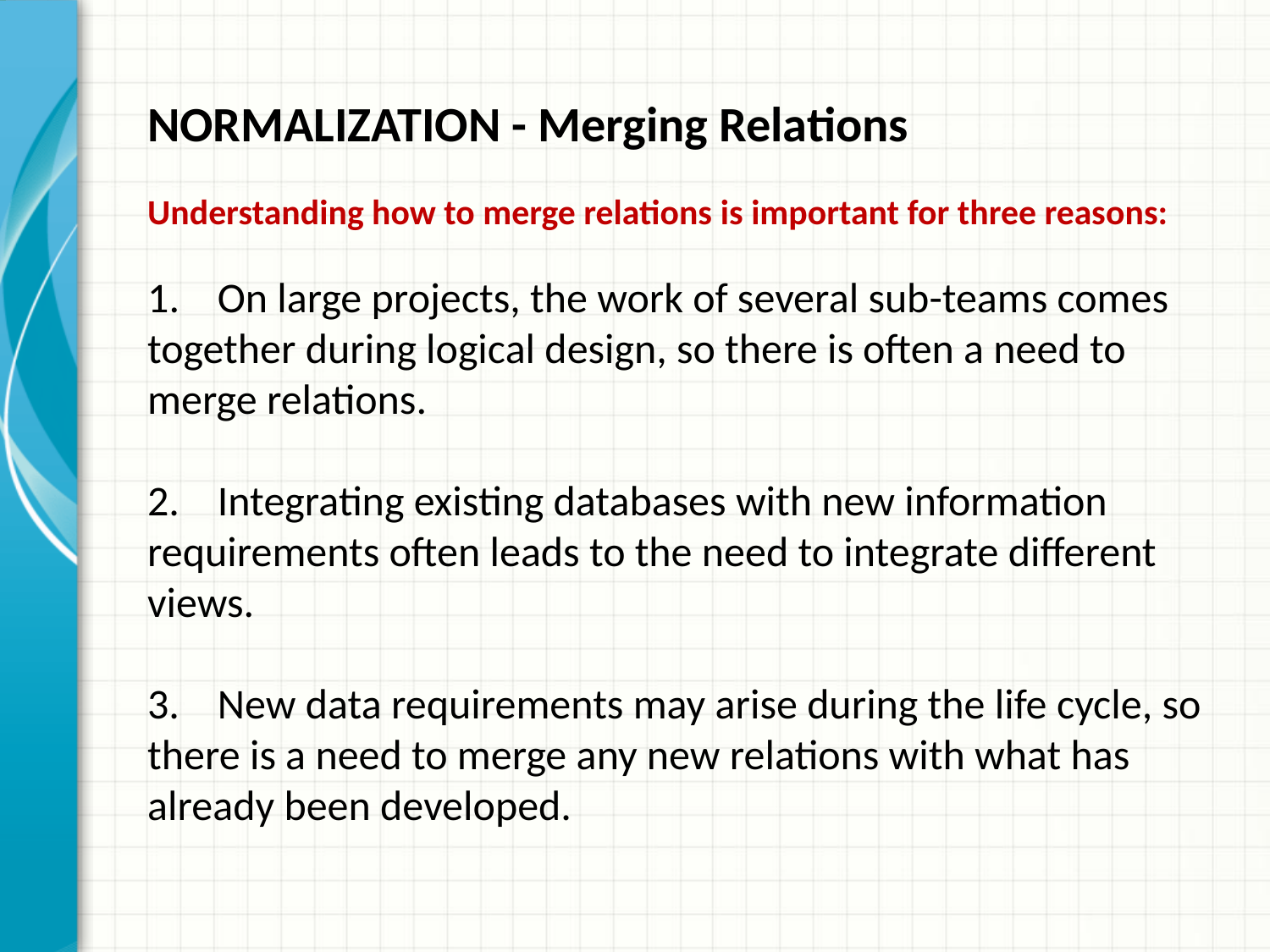

NORMALIZATION - Merging Relations

Understanding how to merge relations is important for three reasons:

    On large projects, the work of several sub-teams comes together during logical design, so there is often a need to merge relations.
2.    Integrating existing databases with new information requirements often leads to the need to integrate different views.
3.    New data requirements may arise during the life cycle, so there is a need to merge any new relations with what has already been developed.